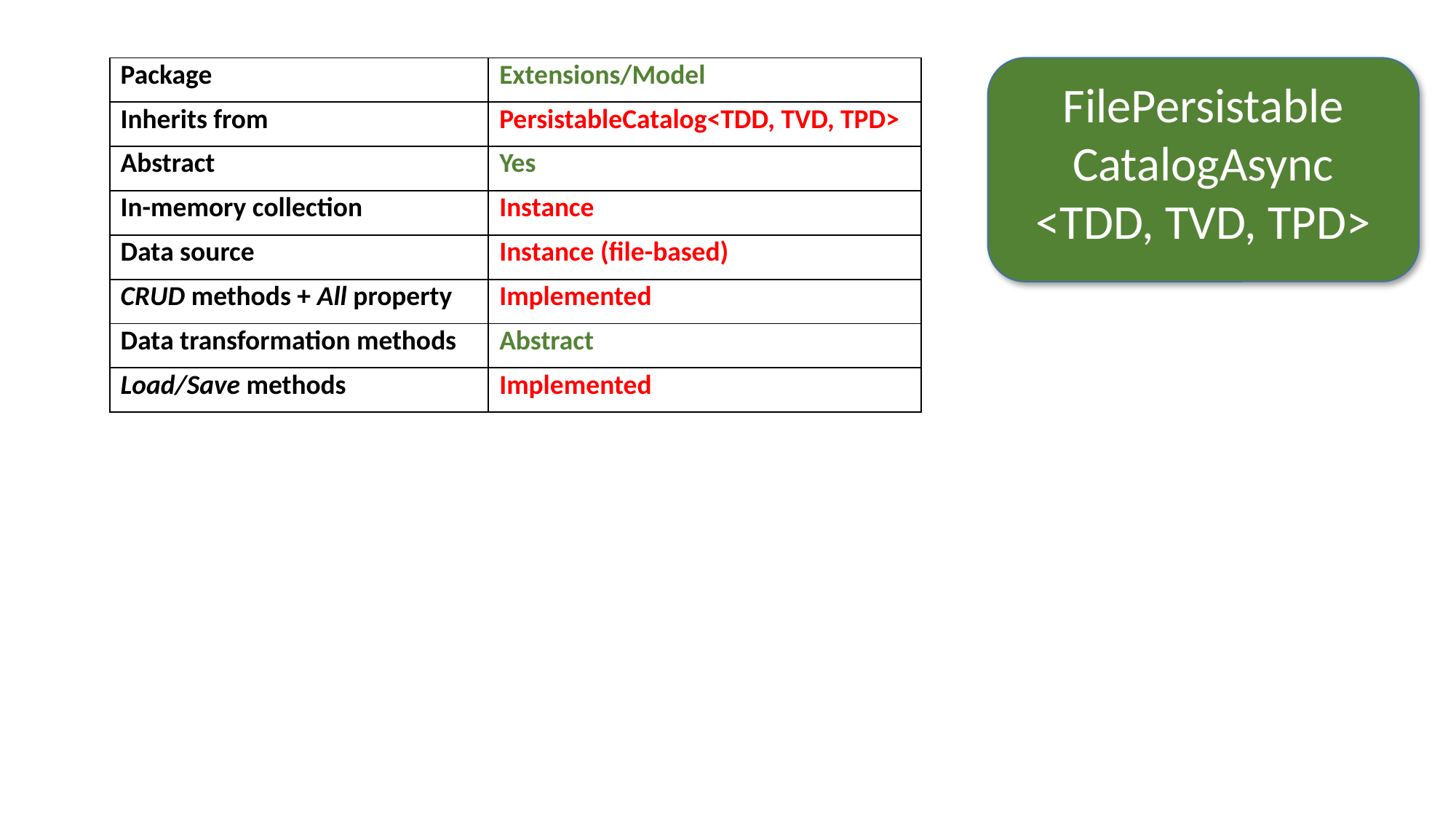

| Package | Extensions/Model |
| --- | --- |
| Inherits from | PersistableCatalog<TDD, TVD, TPD> |
| Abstract | Yes |
| In-memory collection | Instance |
| Data source | Instance (file-based) |
| CRUD methods + All property | Implemented |
| Data transformation methods | Abstract |
| Load/Save methods | Implemented |
FilePersistable
CatalogAsync
<TDD, TVD, TPD>